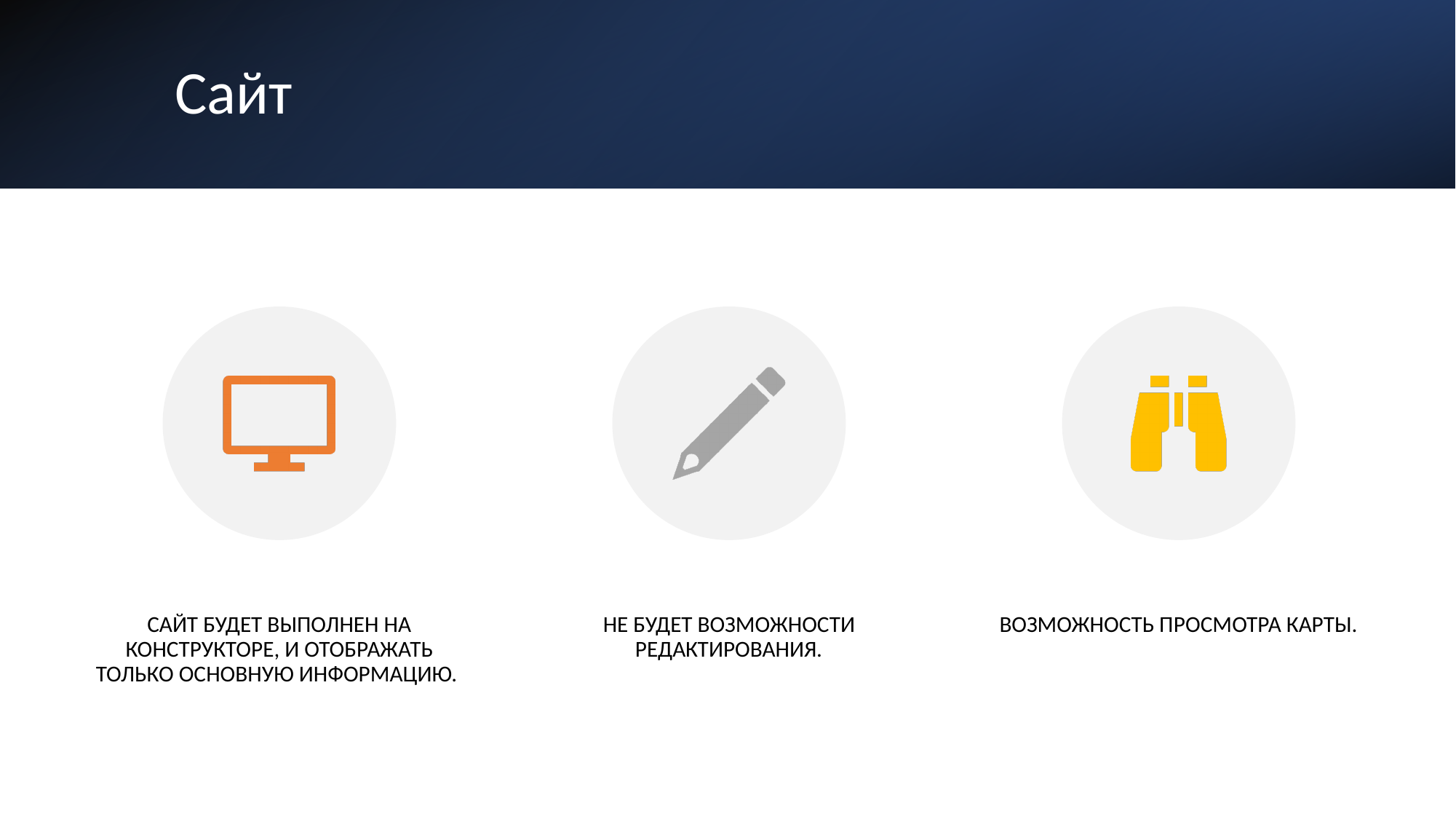

# Сайт
Сайт будет выполнен на конструкторе, и отображать только основную информацию.
Не будет возможности редактирования.
Возможность просмотра карты.